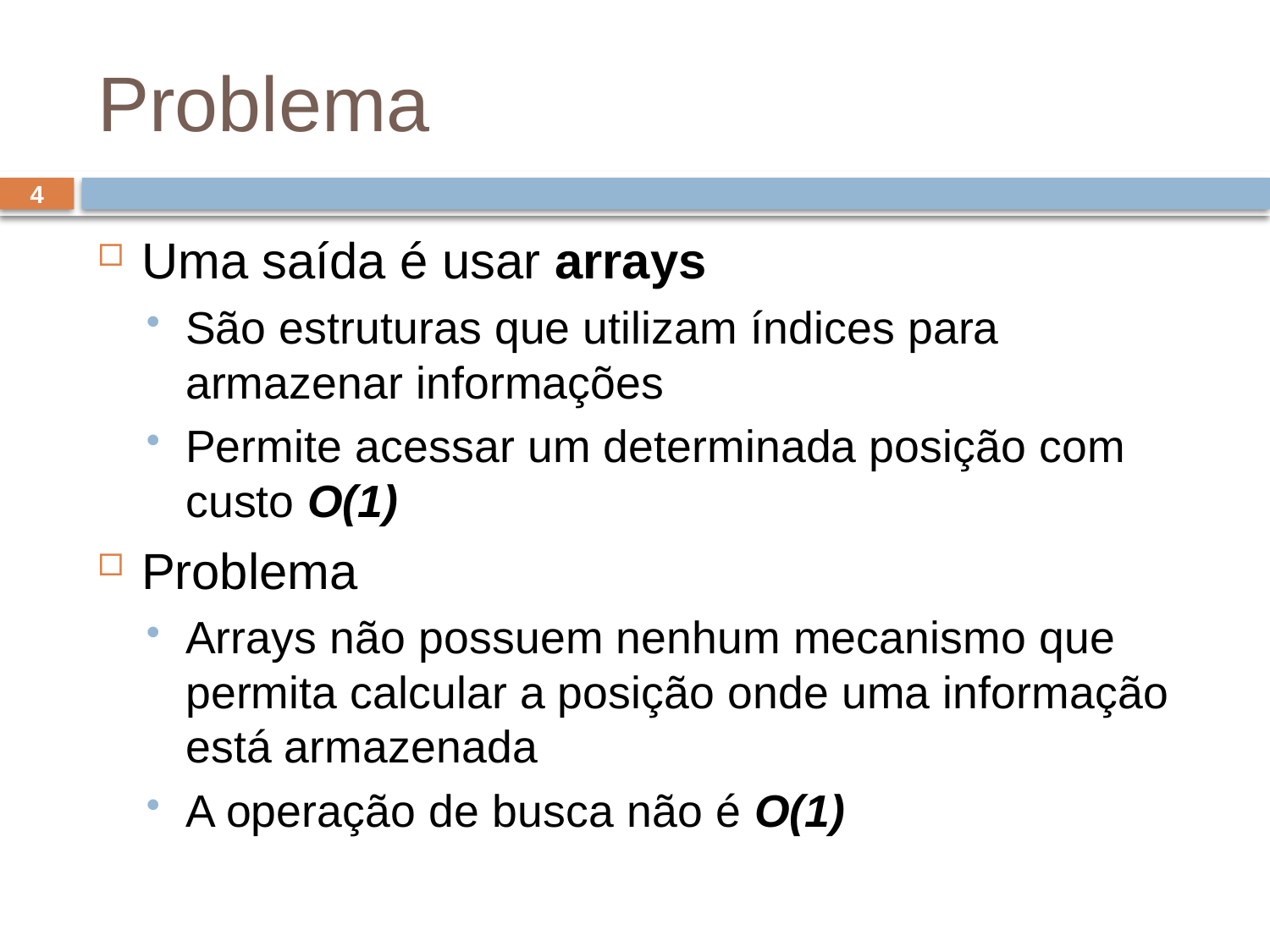

# Problema
4
Uma saída é usar arrays
São estruturas que utilizam índices para armazenar informações
Permite acessar um determinada posição com custo O(1)
Problema
Arrays não possuem nenhum mecanismo que permita calcular a posição onde uma informação está armazenada
A operação de busca não é O(1)